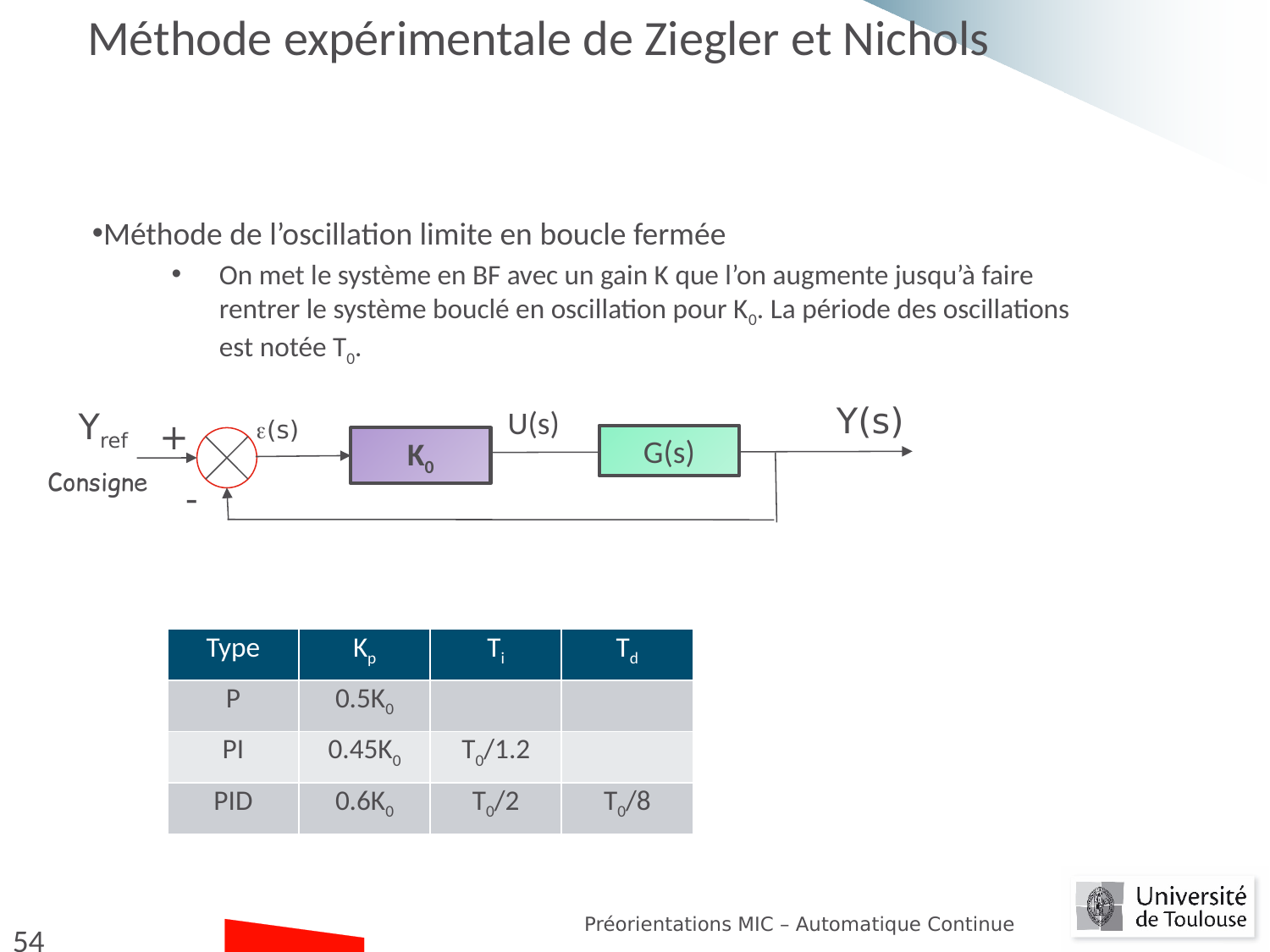

# Méthode expérimentale de Ziegler et Nichols
Méthode de l’oscillation limite en boucle fermée
On met le système en BF avec un gain K que l’on augmente jusqu’à faire rentrer le système bouclé en oscillation pour K0. La période des oscillations est notée T0.
Y(s)
U(s)
Yref
+
ε(s)
G(s)

K0
Consigne
-
| Type | Kp | Ti | Td |
| --- | --- | --- | --- |
| P | 0.5K0 |  |  |
| PI | 0.45K0 | T0/1.2 |  |
| PID | 0.6K0 | T0/2 | T0/8 |
Préorientations MIC – Automatique Continue
54